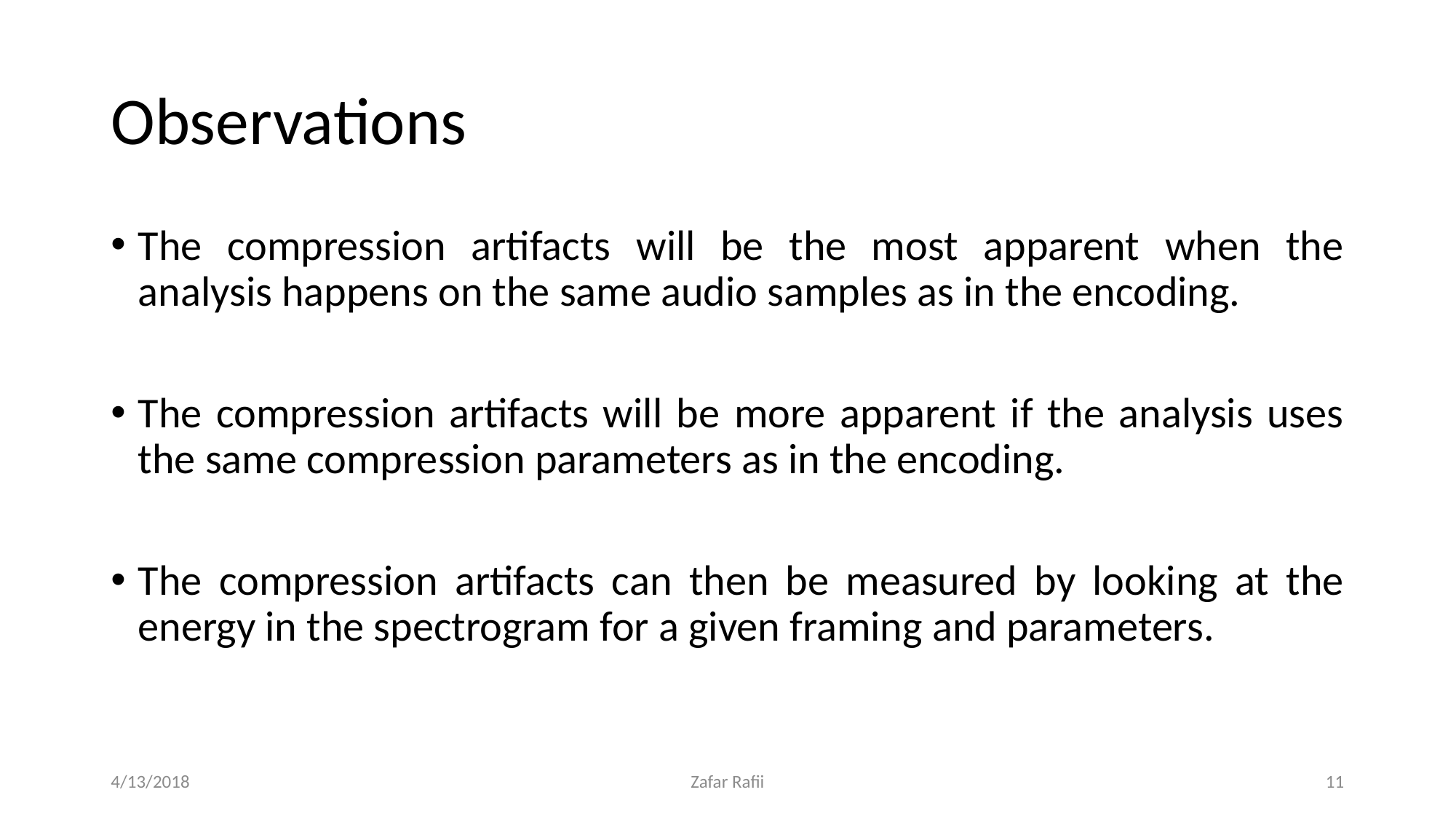

# Observations
The compression artifacts will be the most apparent when the analysis happens on the same audio samples as in the encoding.

The compression artifacts will be more apparent if the analysis uses the same compression parameters as in the encoding.

The compression artifacts can then be measured by looking at the energy in the spectrogram for a given framing and parameters.
4/13/2018
Zafar Rafii
11